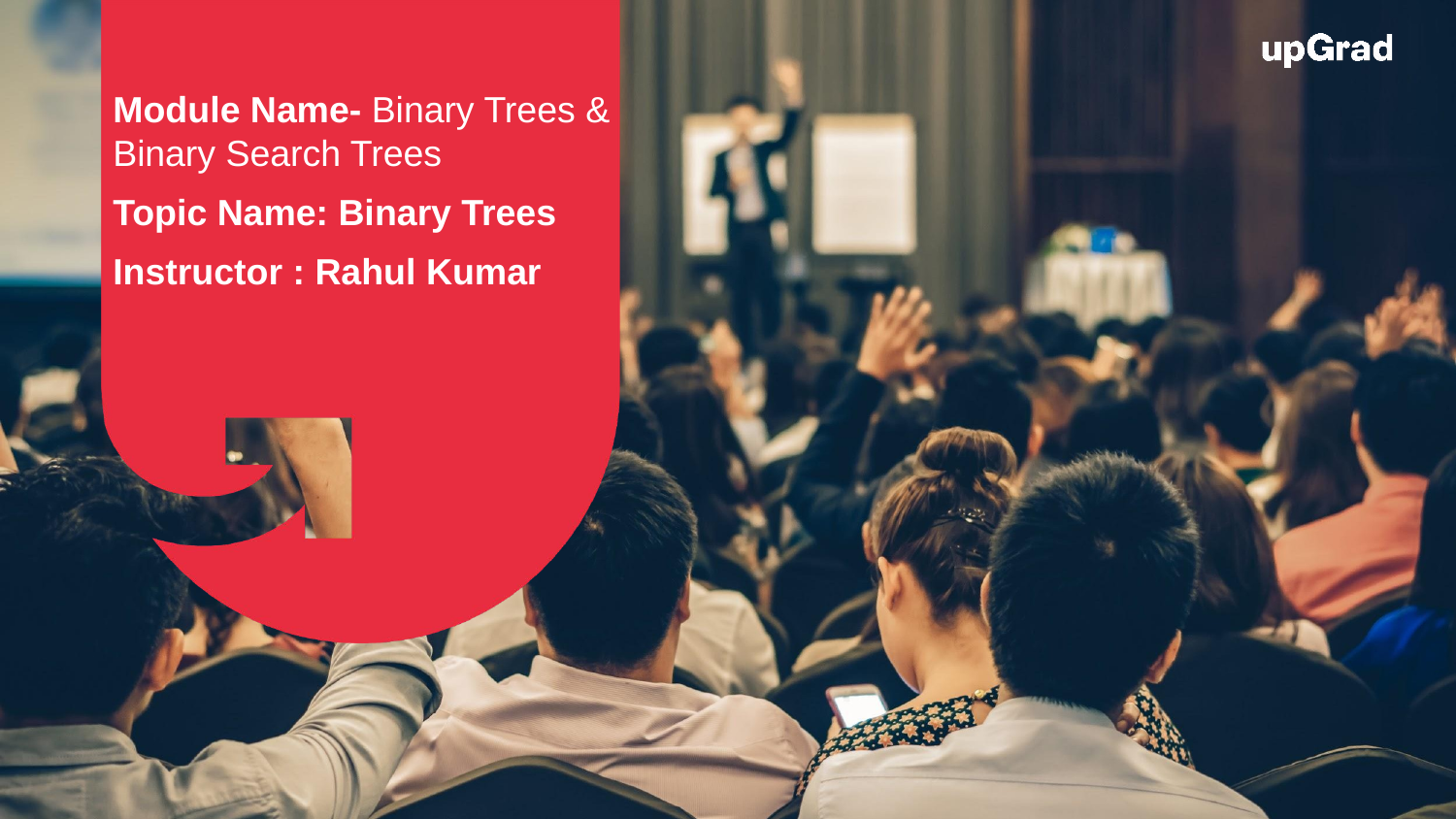

Module Name- Binary Trees & Binary Search Trees
Topic Name: Binary Trees
Instructor : Rahul Kumar

EditEdit MasterMaster  texttext stylesstyles